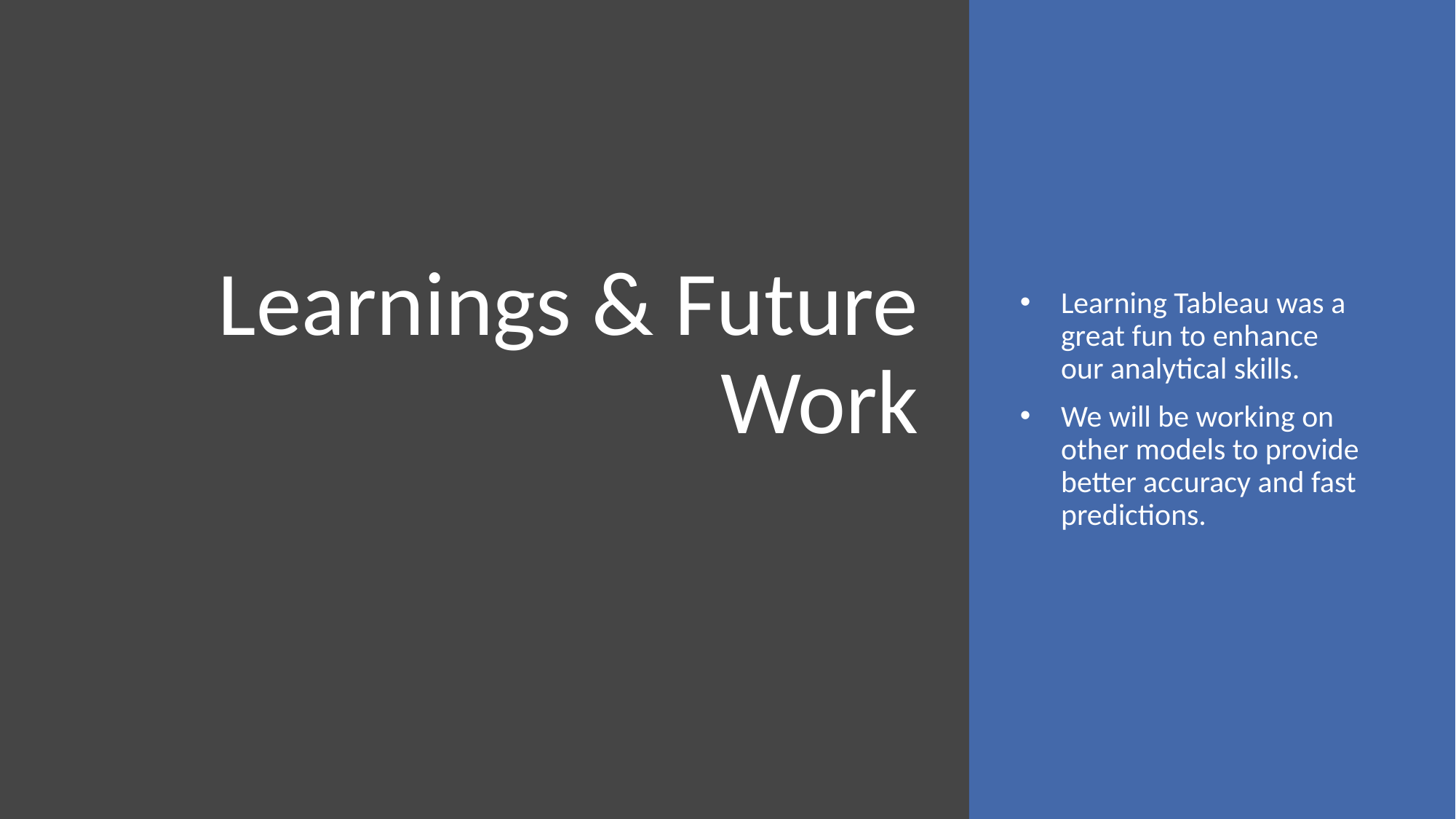

# Learnings & Future Work
Learning Tableau was a great fun to enhance our analytical skills.
We will be working on other models to provide better accuracy and fast predictions.